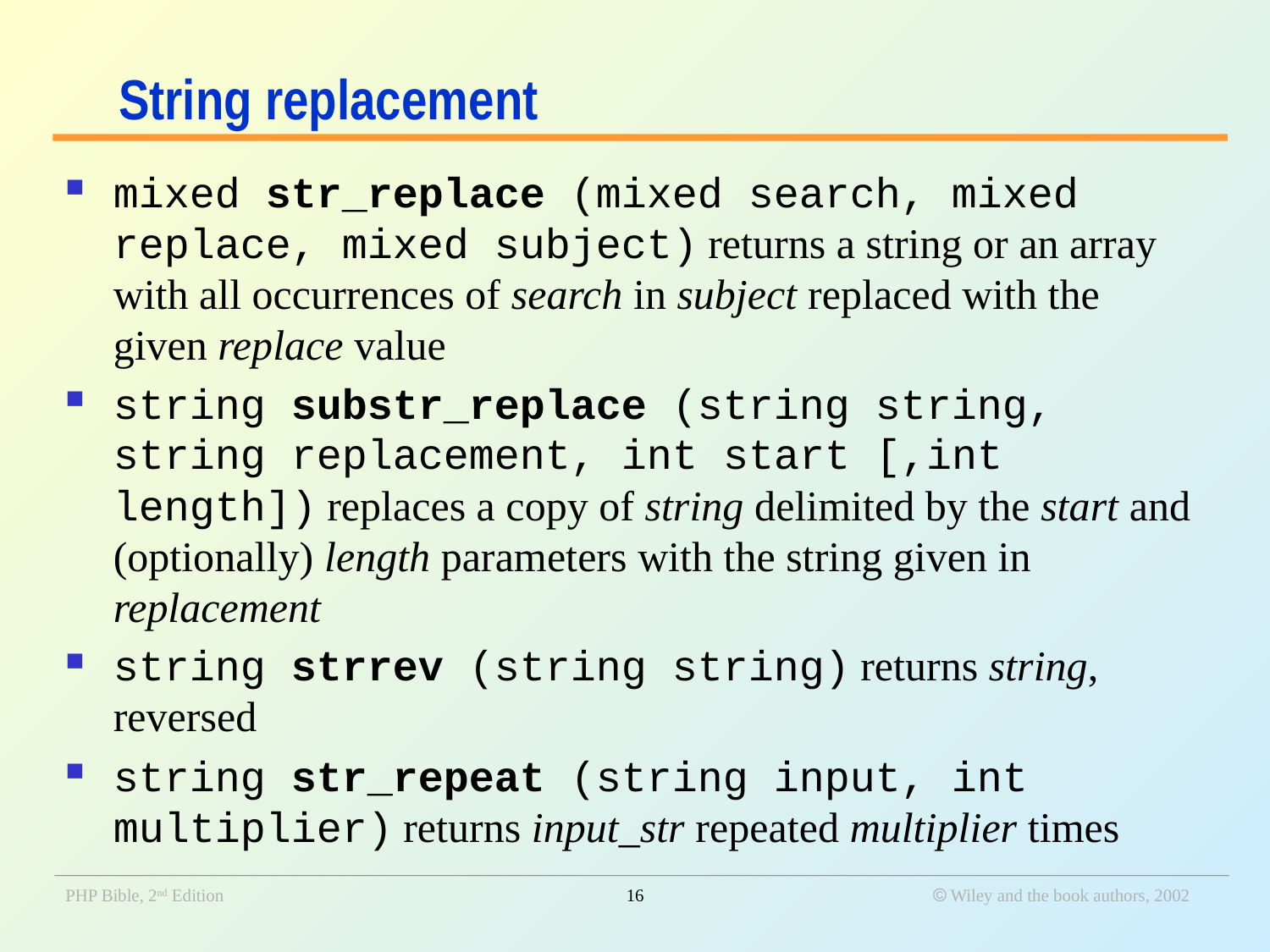

# String replacement
mixed str_replace (mixed search, mixed replace, mixed subject) returns a string or an array with all occurrences of search in subject replaced with the given replace value
string substr_replace (string string, string replacement, int start [,int length]) replaces a copy of string delimited by the start and (optionally) length parameters with the string given in replacement
string strrev (string string) returns string, reversed
string str_repeat (string input, int multiplier) returns input_str repeated multiplier times